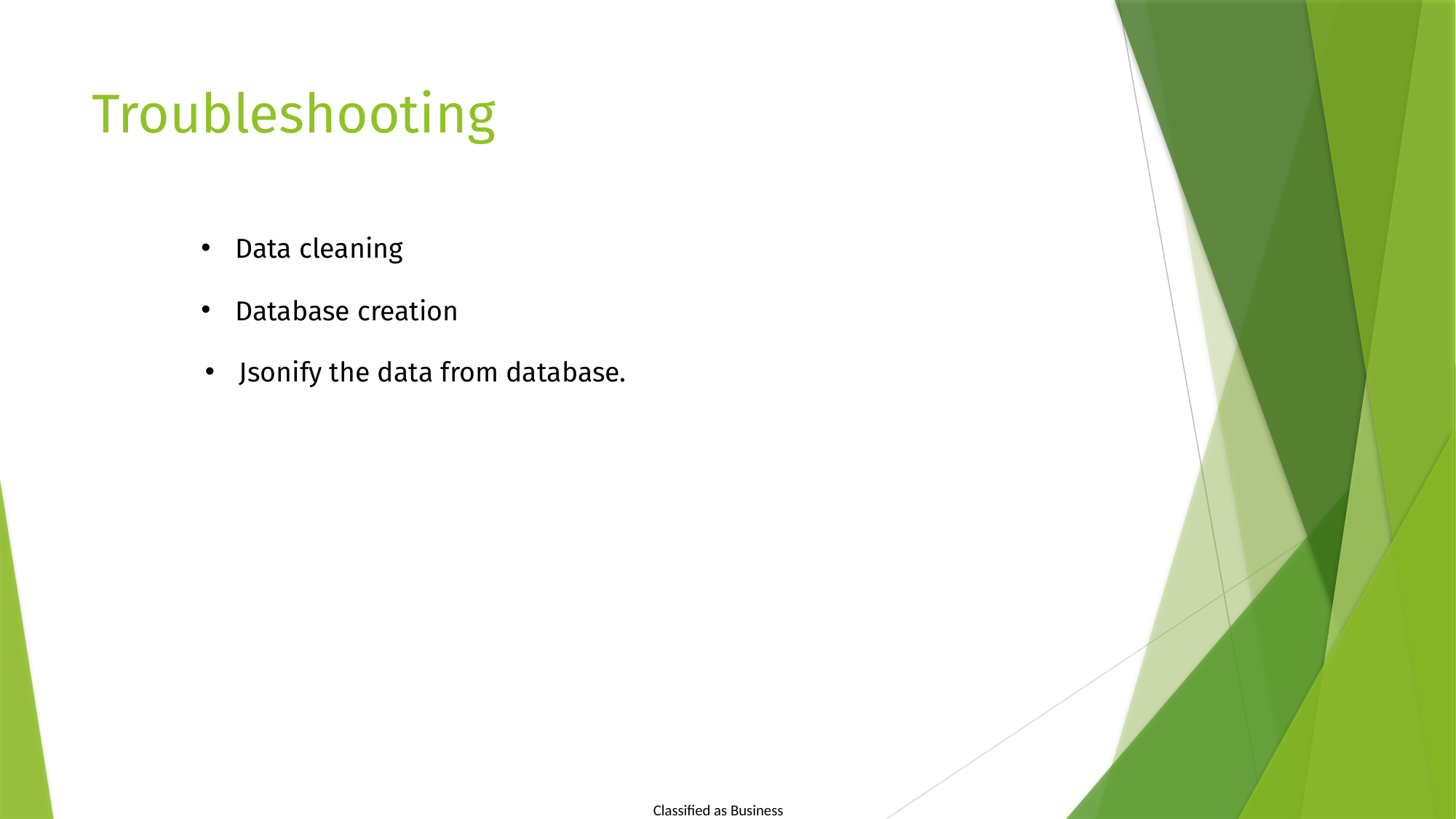

# Troubleshooting
Data cleaning
Database creation
Jsonify the data from database.